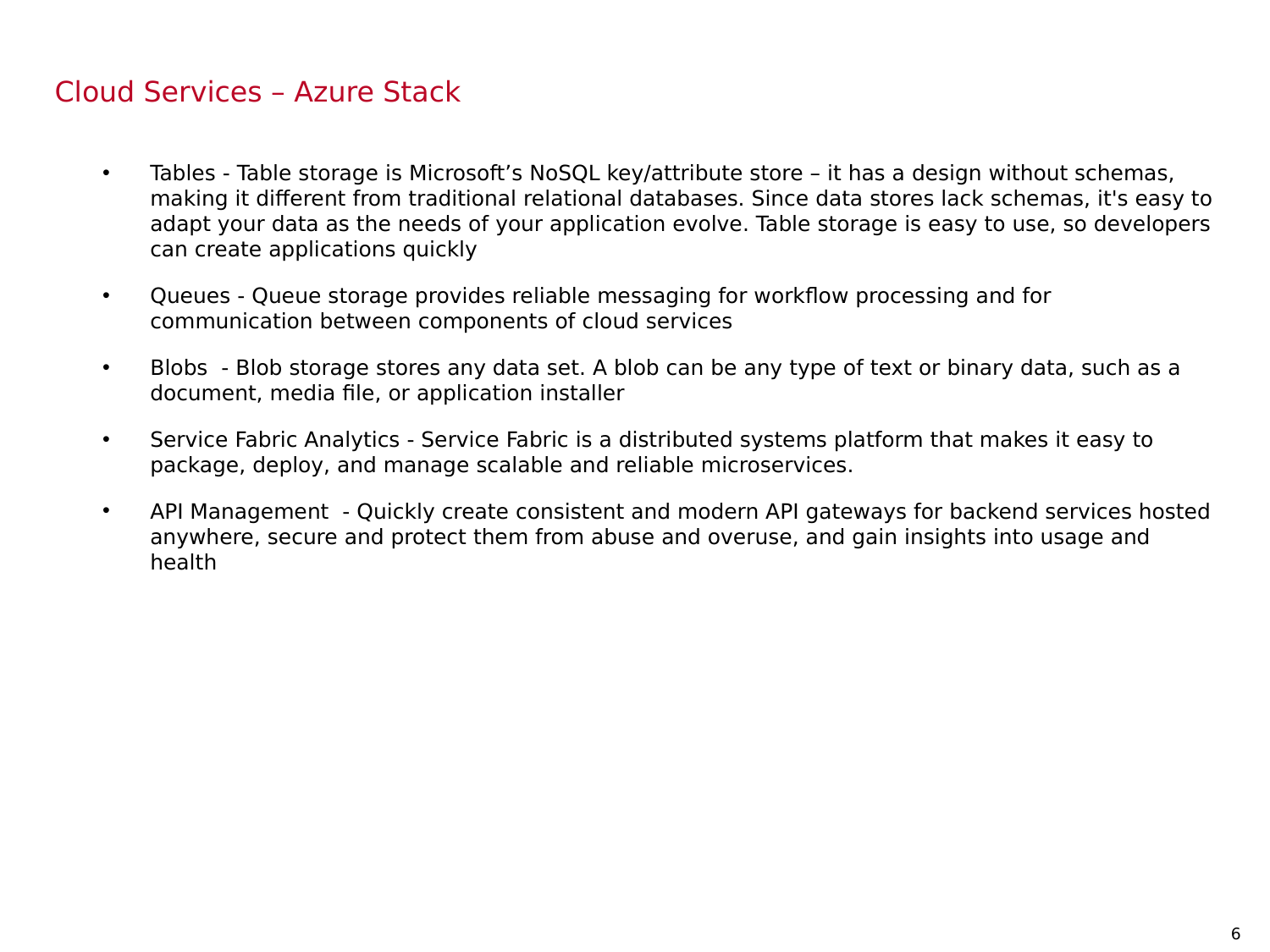

Cloud Services – Azure Stack
Tables - Table storage is Microsoft’s NoSQL key/attribute store – it has a design without schemas, making it different from traditional relational databases. Since data stores lack schemas, it's easy to adapt your data as the needs of your application evolve. Table storage is easy to use, so developers can create applications quickly
Queues - Queue storage provides reliable messaging for workflow processing and for communication between components of cloud services
Blobs  - Blob storage stores any data set. A blob can be any type of text or binary data, such as a document, media file, or application installer
Service Fabric Analytics - Service Fabric is a distributed systems platform that makes it easy to package, deploy, and manage scalable and reliable microservices.
API Management  - Quickly create consistent and modern API gateways for backend services hosted anywhere, secure and protect them from abuse and overuse, and gain insights into usage and health